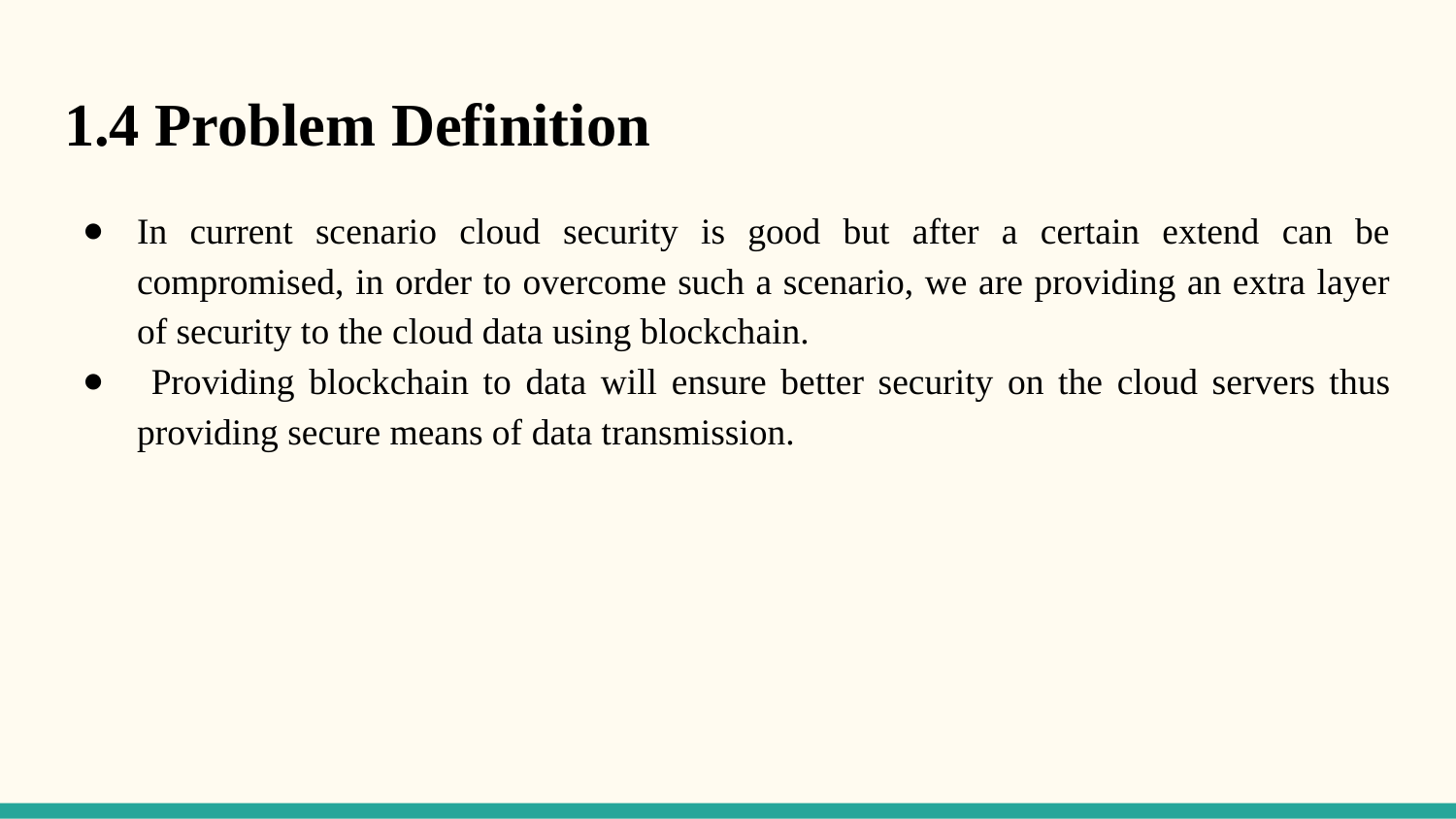

# 1.4 Problem Definition
In current scenario cloud security is good but after a certain extend can be compromised, in order to overcome such a scenario, we are providing an extra layer of security to the cloud data using blockchain.
 Providing blockchain to data will ensure better security on the cloud servers thus providing secure means of data transmission.